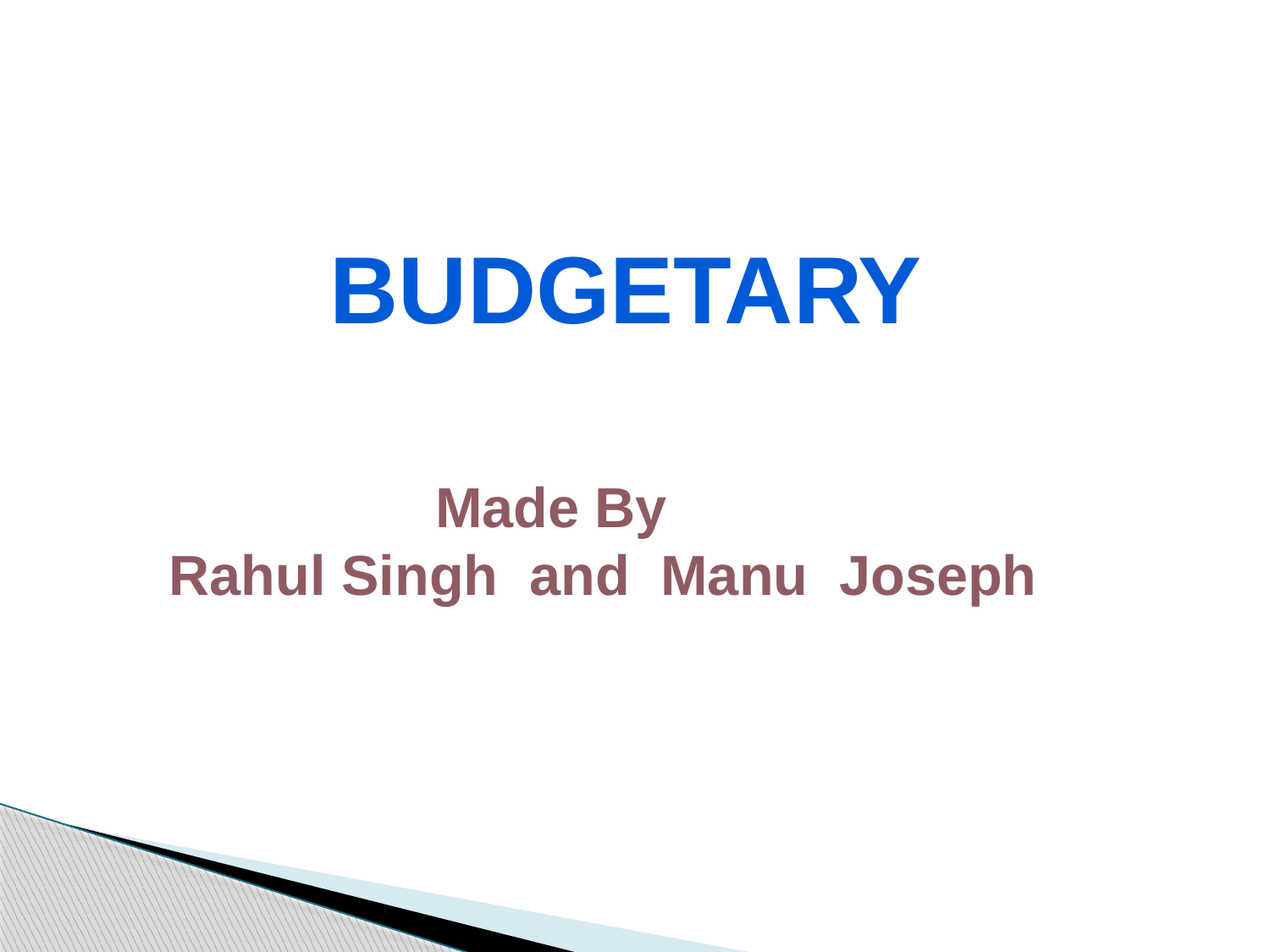

budgetary
                           Made By
          Rahul Singh  and  Manu  Joseph